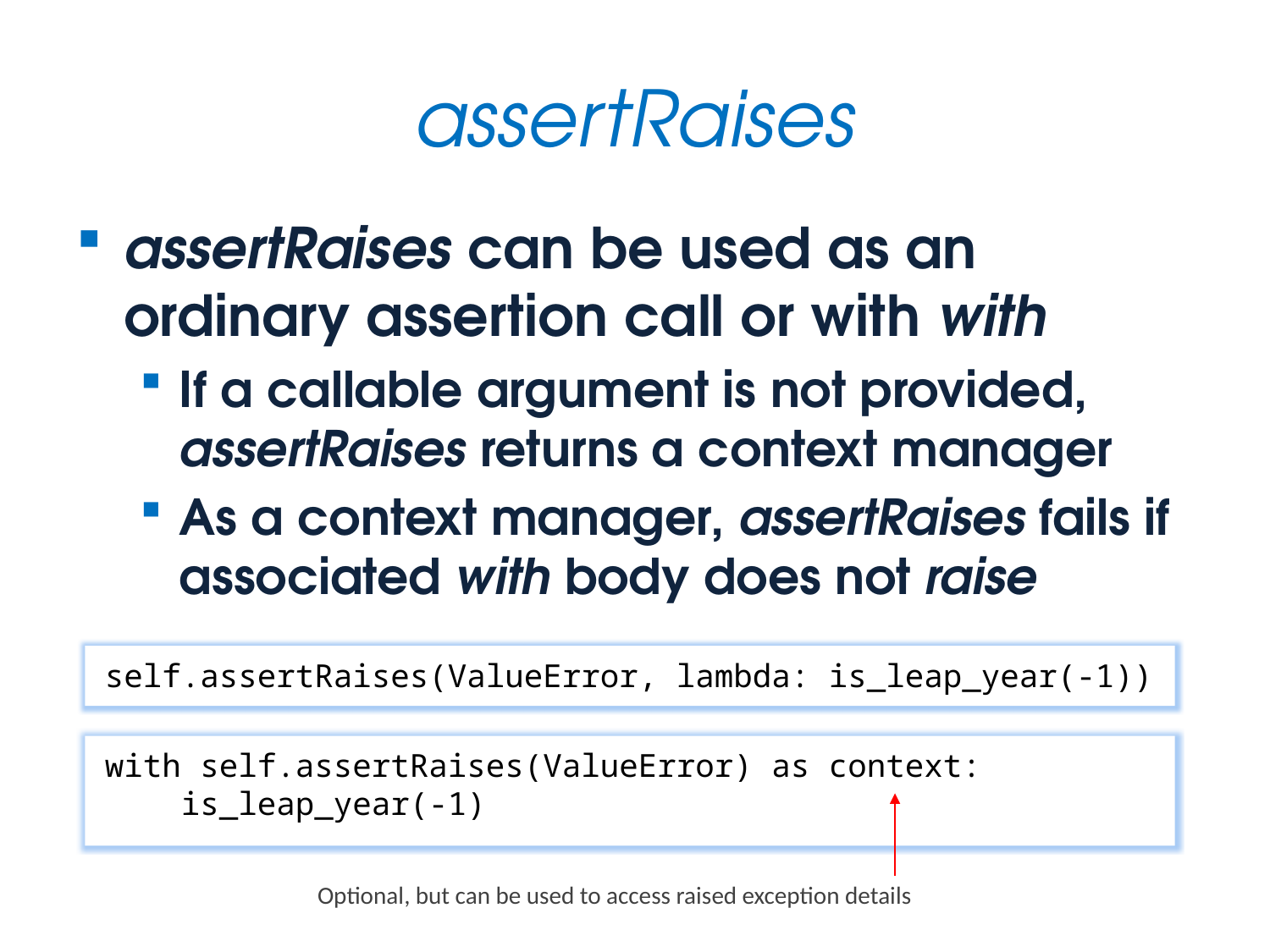

# assertRaises
assertRaises can be used as an ordinary assertion call or with with
If a callable argument is not provided, assertRaises returns a context manager
As a context manager, assertRaises fails if associated with body does not raise
self.assertRaises(ValueError, lambda: is_leap_year(-1))
with self.assertRaises(ValueError) as context:
    is_leap_year(-1)
Optional, but can be used to access raised exception details